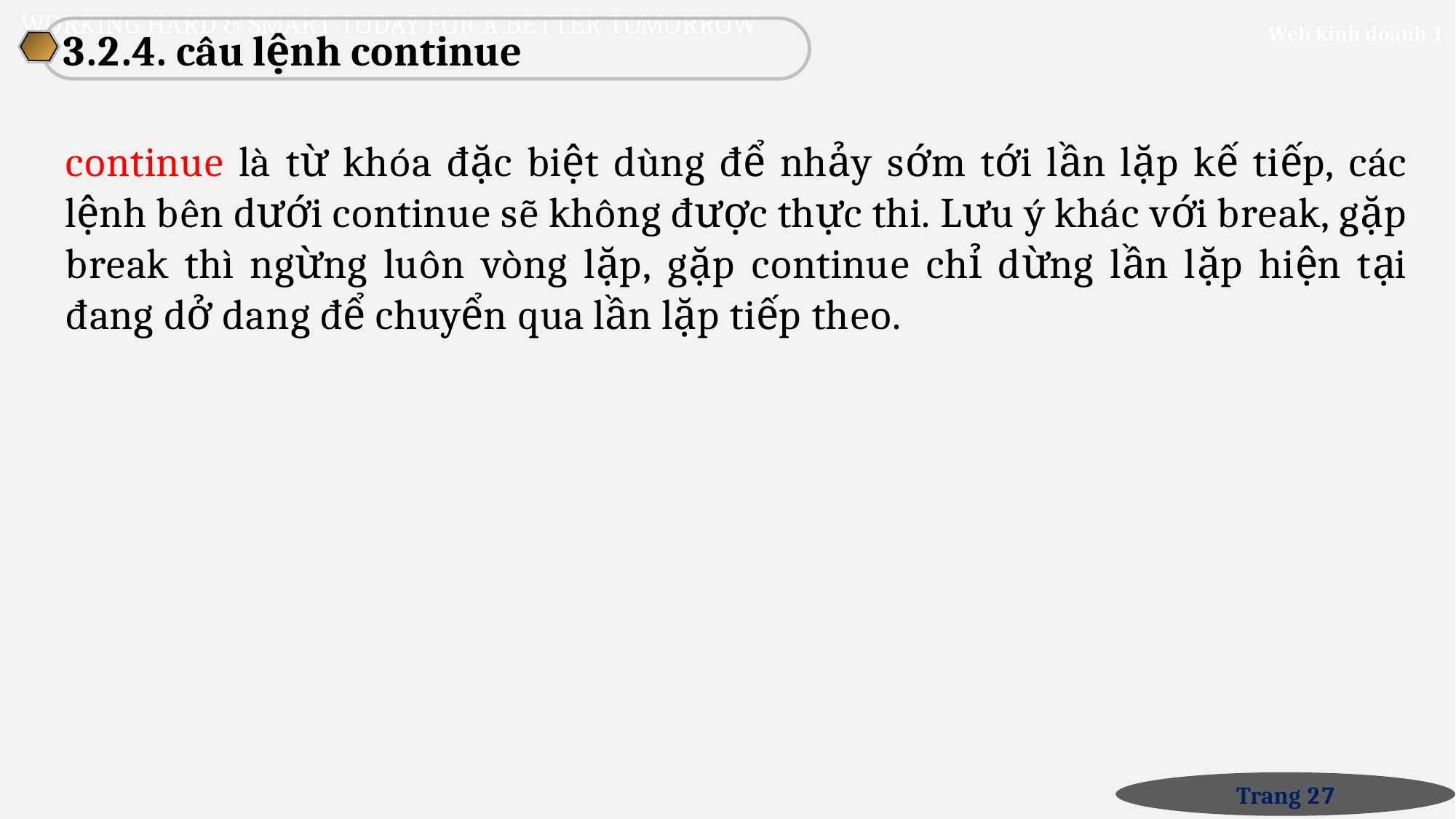

3.2.4. câu lệnh continue

continue là từ khóa đặc biệt dùng để nhảy sớm tới lần lặp kế tiếp, các lệnh bên dưới continue sẽ không được thực thi. Lưu ý khác với break, gặp break thì ngừng luôn vòng lặp, gặp continue chỉ dừng lần lặp hiện tại đang dở dang để chuyển qua lần lặp tiếp theo.
Trang 27